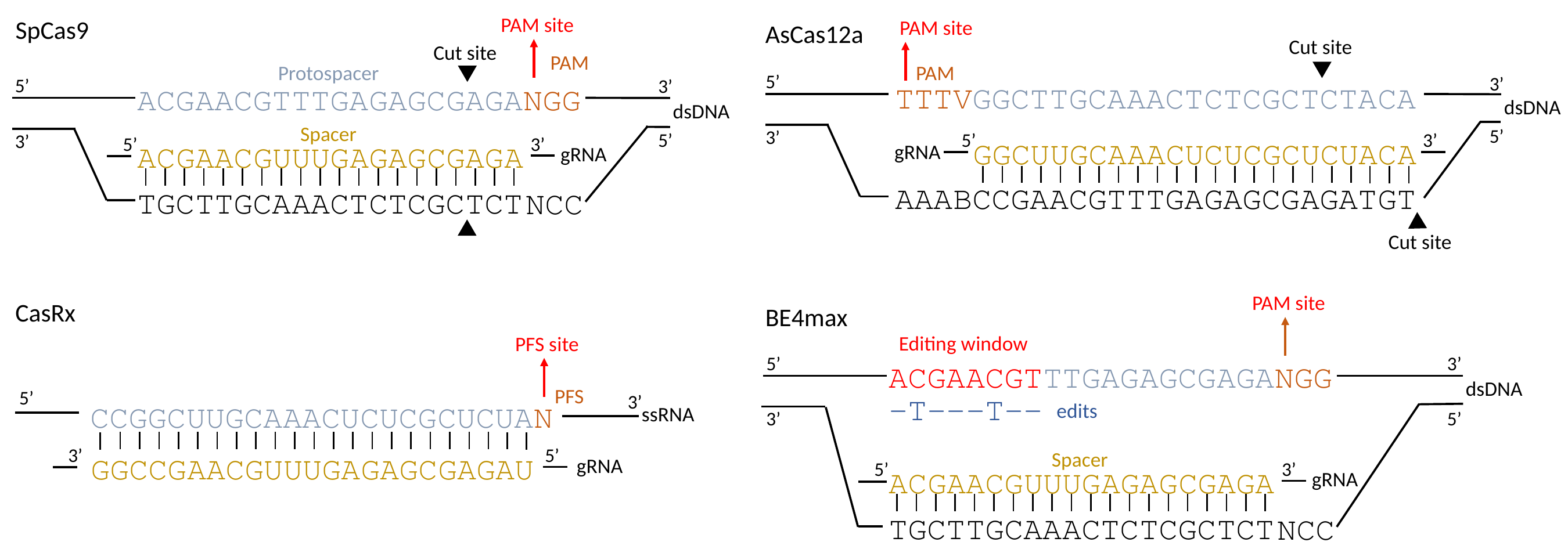

PAM site
SpCas9
PAM site
AsCas12a
Cut site
Cut site
PAM
PAM
Protospacer

5’

3’
5’
3’
TTTVGGCTTGCAAACTCTCGCTCTACA
ACGAACGTTTGAGAGCGAGANGG
dsDNA
dsDNA
Spacer
5’
3’
5’
5’
3’
3’
5’
3’
GGCUUGCAAACUCUCGCUCUACA
ACGAACGUUUGAGAGCGAGA
gRNA
gRNA
AAABCCGAACGTTTGAGAGCGAGATGT
TGCTTGCAAACTCTCGCTCT
NCC

Cut site
PAM site
CasRx
BE4max
Editing window
PFS site
5’
3’
ACGAACGTTTGAGAGCGAGANGG
dsDNA
PFS
5’
-T---T--
3’
CCGGCUUGCAAACUCUCGCUCUAN
edits
ssRNA
3’
5’
3’
5’
Spacer
GGCCGAACGUUUGAGAGCGAGAU
gRNA
5’
3’
ACGAACGUUUGAGAGCGAGA
gRNA
TGCTTGCAAACTCTCGCTCT
NCC